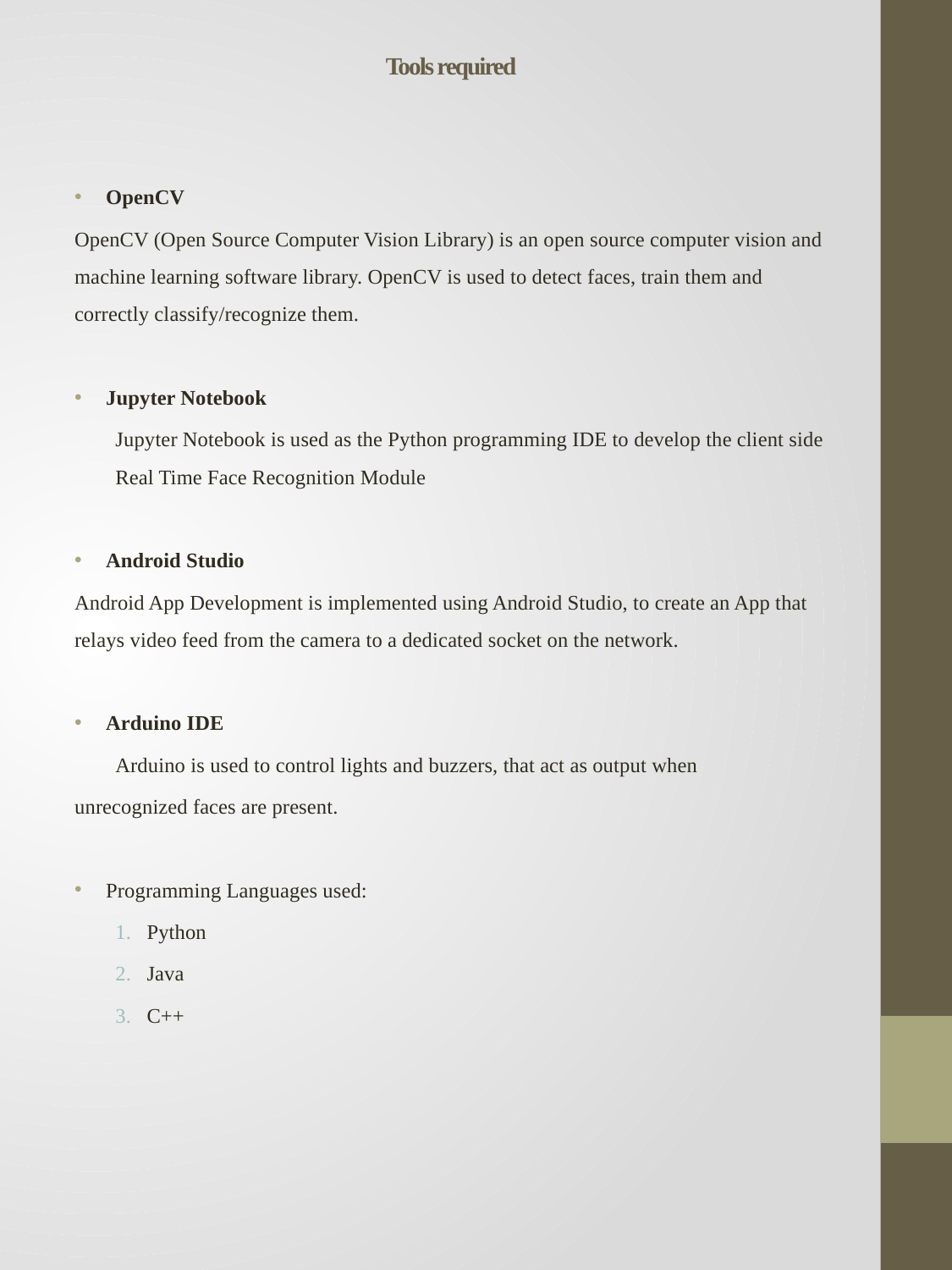

# Tools required
OpenCV
	OpenCV (Open Source Computer Vision Library) is an open source computer vision and machine learning software library. OpenCV is used to detect faces, train them and correctly classify/recognize them.

Jupyter Notebook
	Jupyter Notebook is used as the Python programming IDE to develop the client side Real Time Face Recognition Module

Android Studio
	Android App Development is implemented using Android Studio, to create an App that relays video feed from the camera to a dedicated socket on the network.

Arduino IDE
Arduino is used to control lights and buzzers, that act as output when
unrecognized faces are present.

Programming Languages used:
Python
Java
C++